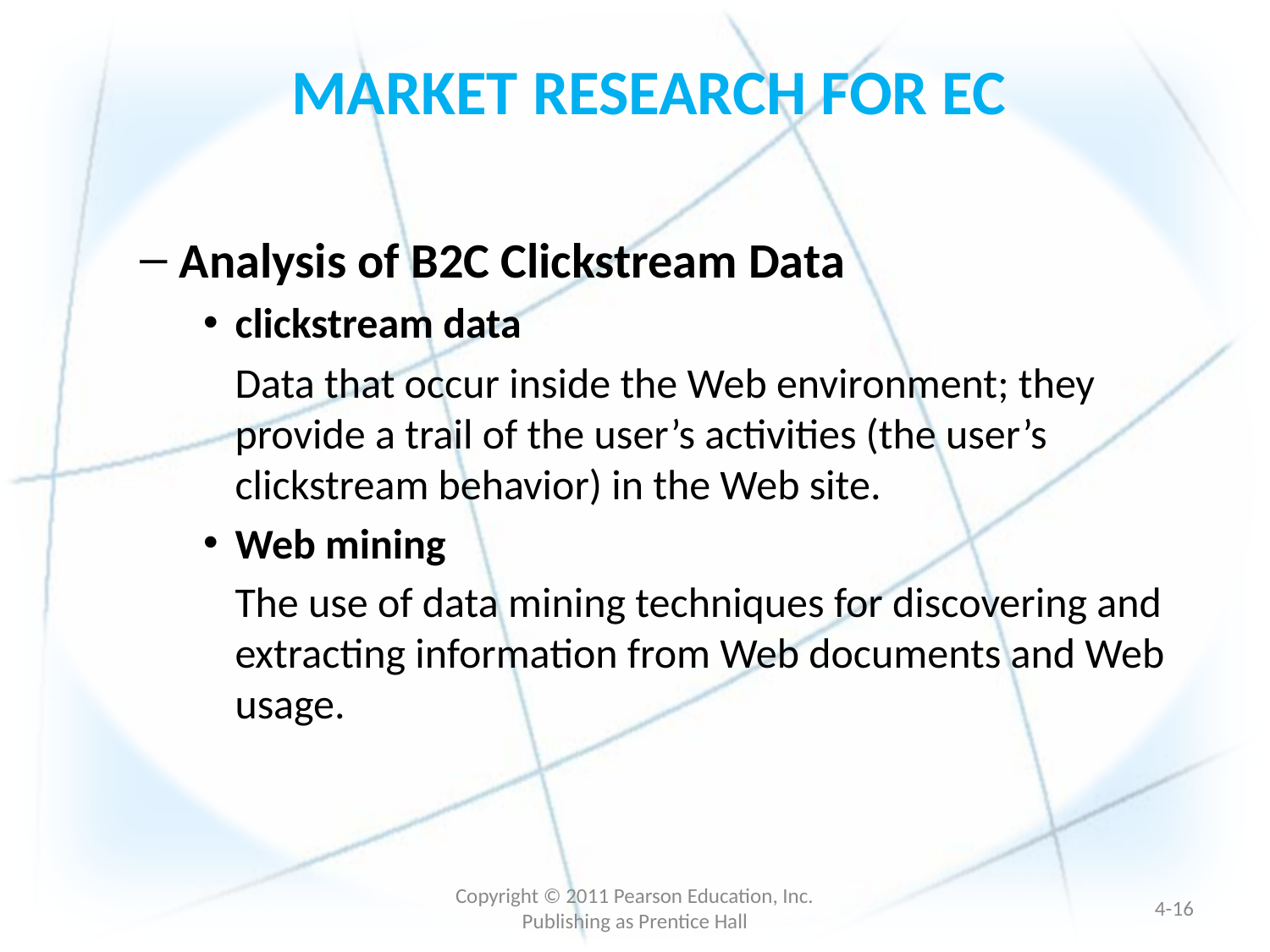

# MARKET RESEARCH FOR EC
Analysis of B2C Clickstream Data
clickstream data
	Data that occur inside the Web environment; they provide a trail of the user’s activities (the user’s clickstream behavior) in the Web site.
Web mining
	The use of data mining techniques for discovering and extracting information from Web documents and Web usage.
Copyright © 2011 Pearson Education, Inc. Publishing as Prentice Hall
4-16